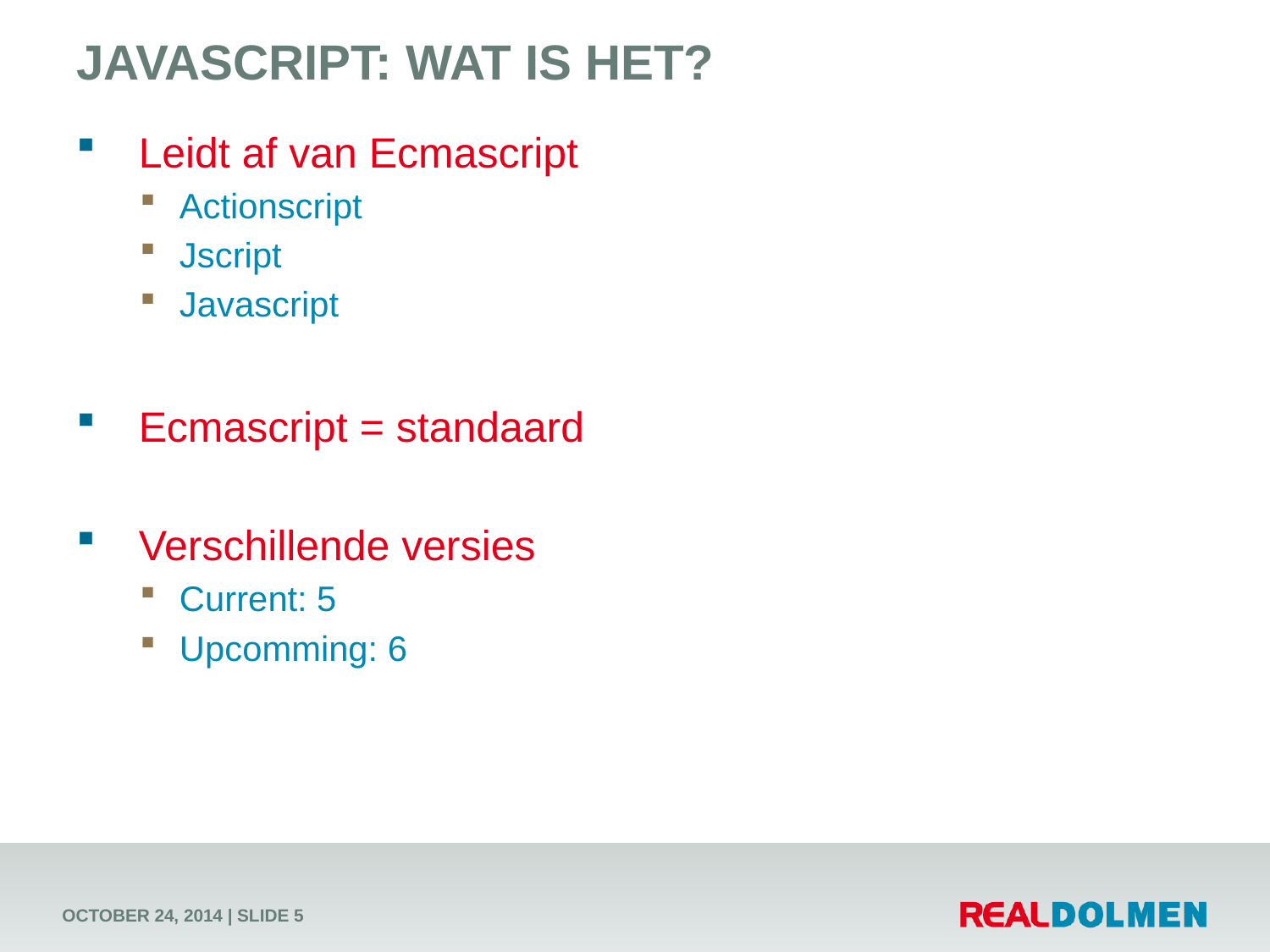

# Javascript: wat is het?
Leidt af van Ecmascript
Actionscript
Jscript
Javascript

Ecmascript = standaard

Verschillende versies
Current: 5
Upcomming: 6